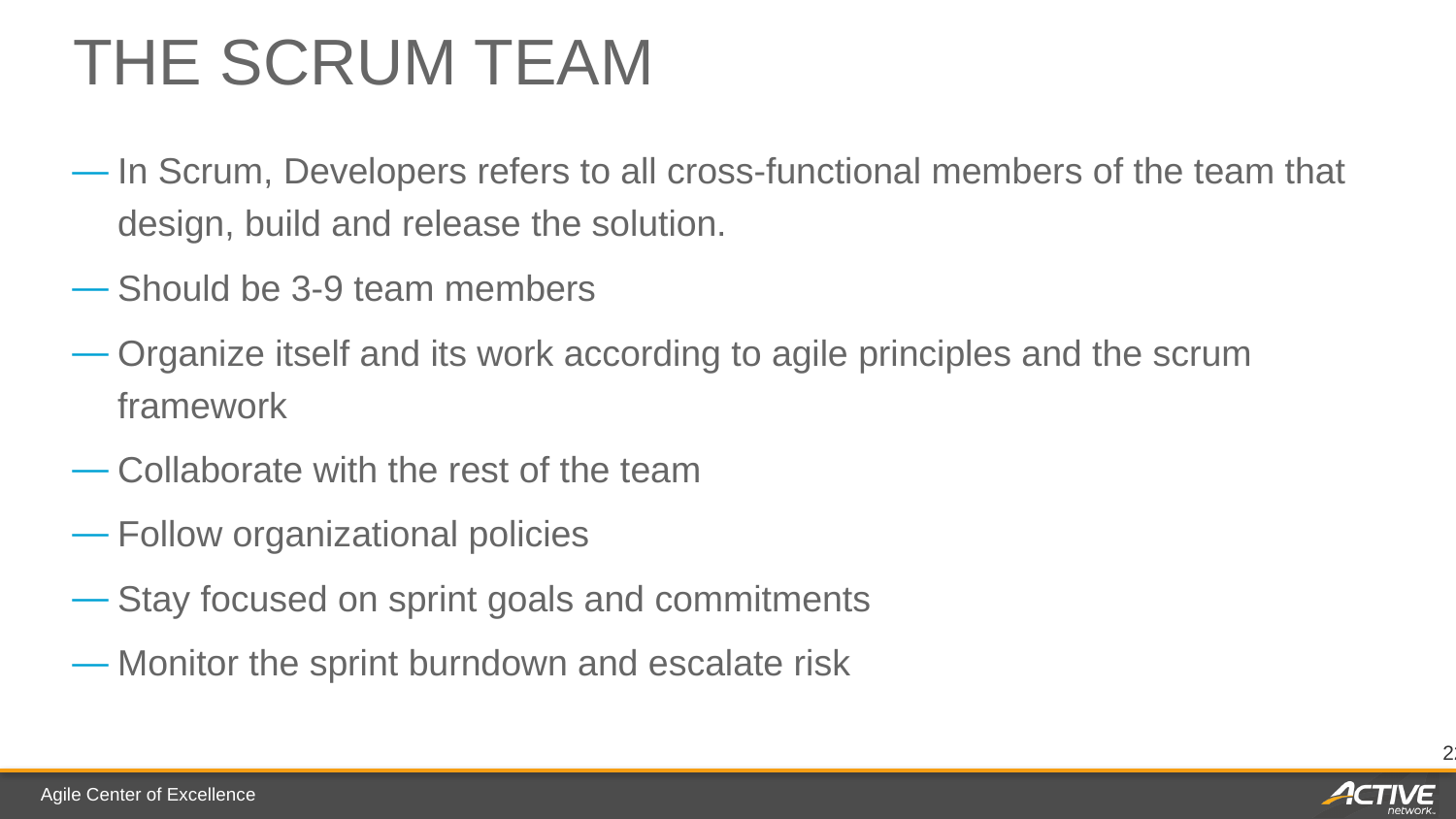

# The scrum team
In Scrum, Developers refers to all cross-functional members of the team that design, build and release the solution.
Should be 3-9 team members
Organize itself and its work according to agile principles and the scrum framework
Collaborate with the rest of the team
Follow organizational policies
Stay focused on sprint goals and commitments
Monitor the sprint burndown and escalate risk